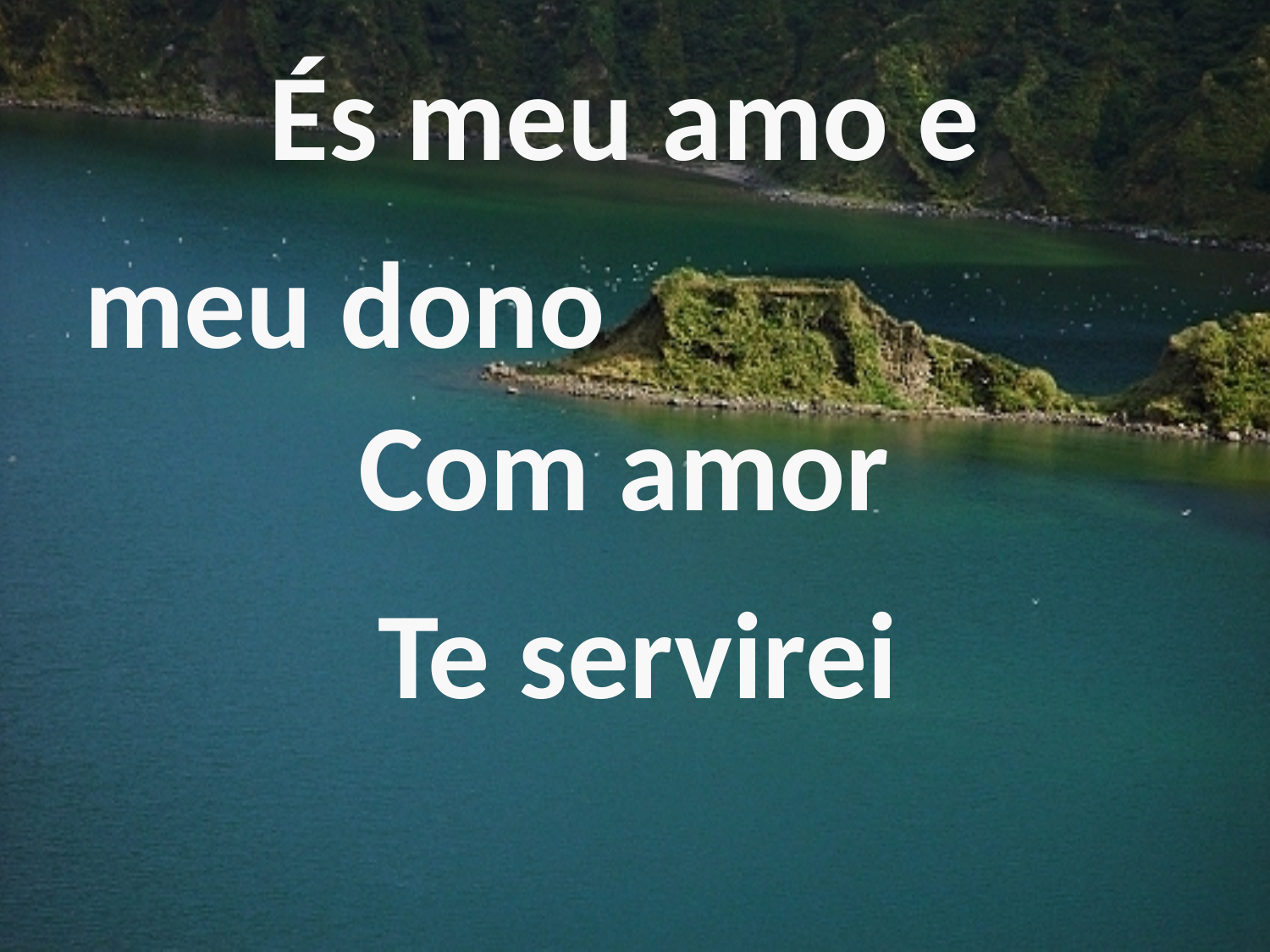

És meu amo e
meu dono                      Com amor
Te servirei